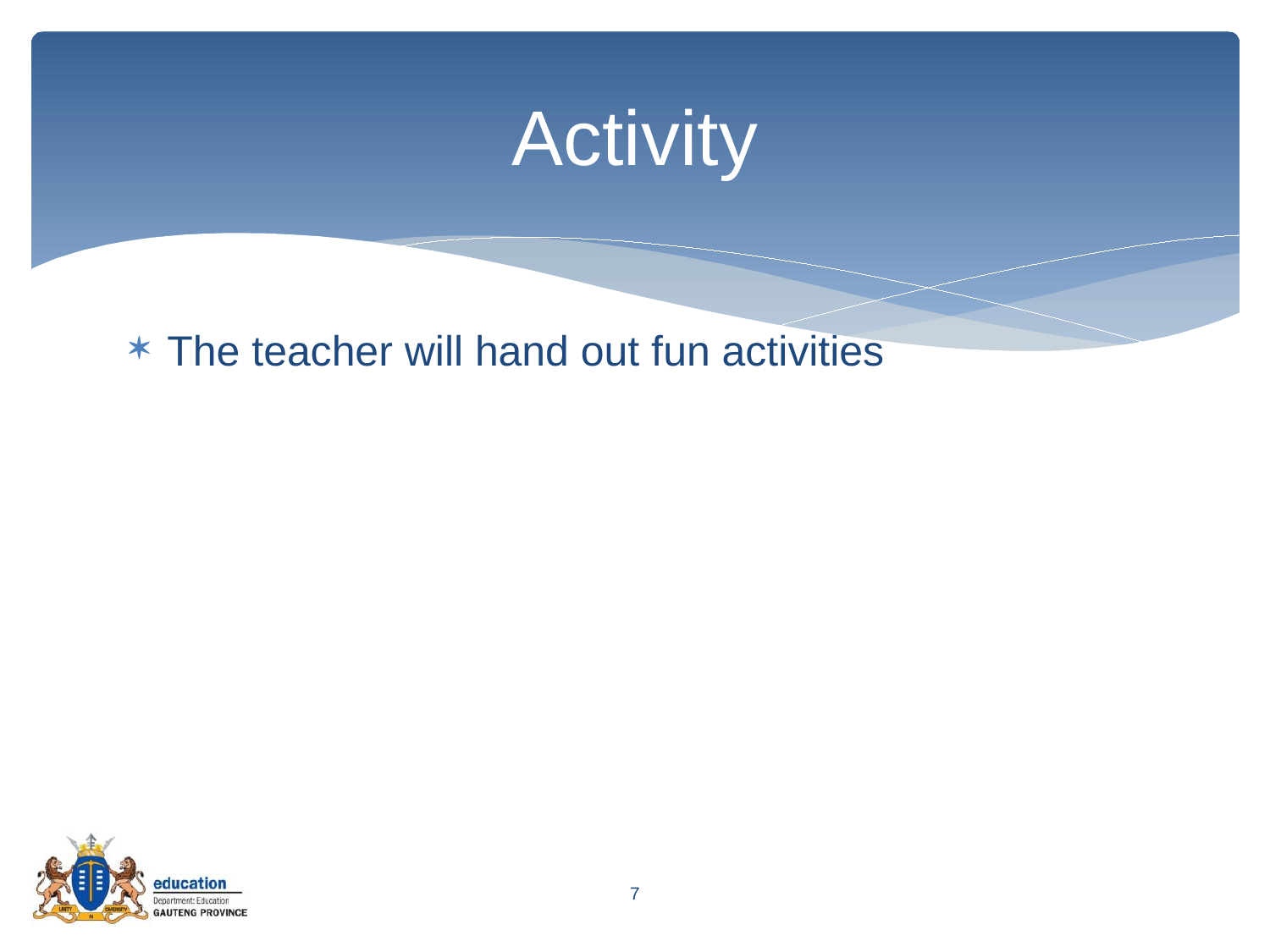

# Activity
The teacher will hand out fun activities

7